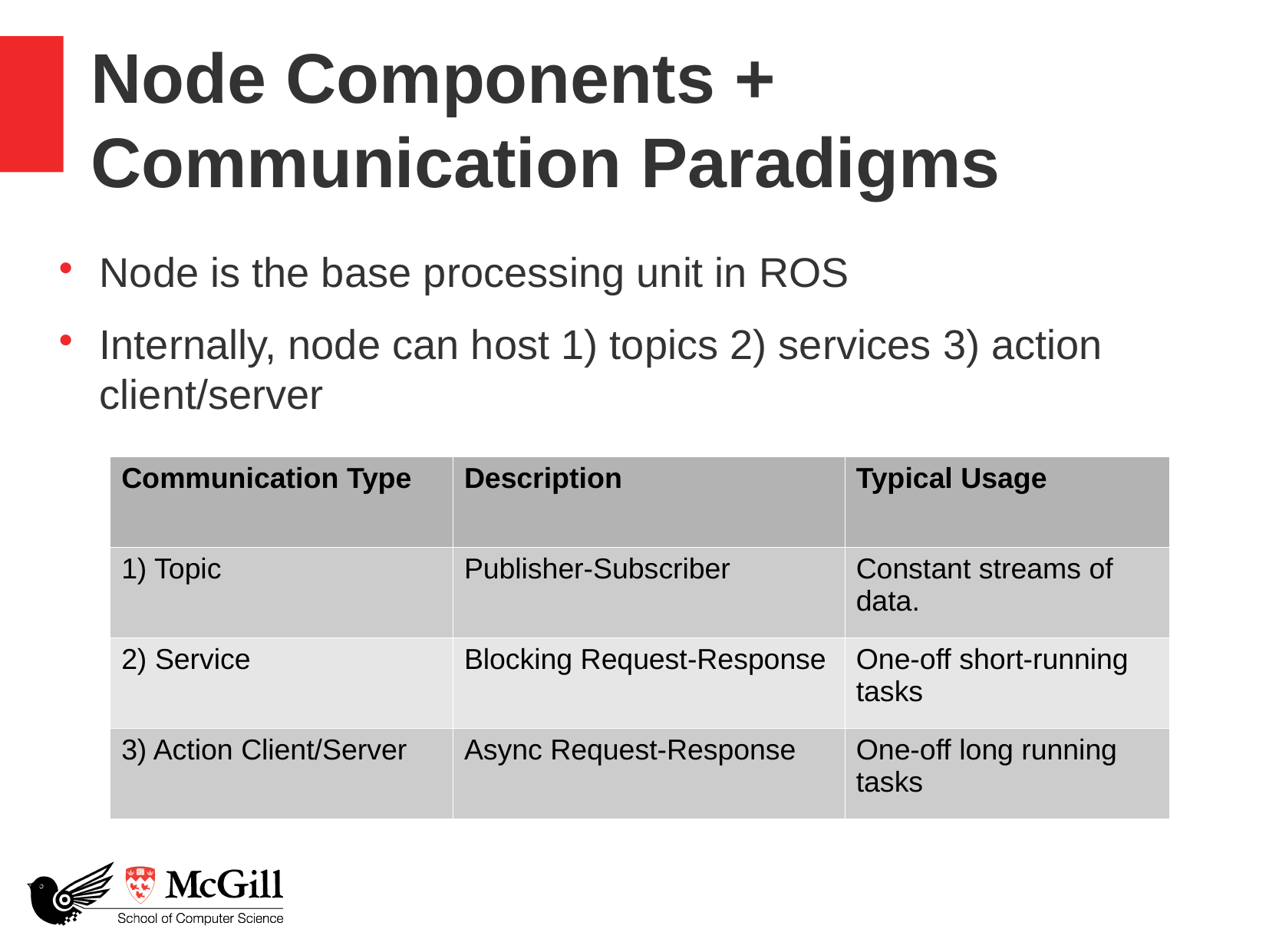

Node Components + Communication Paradigms
Node is the base processing unit in ROS
Internally, node can host 1) topics 2) services 3) action client/server
| Communication Type | Description | Typical Usage |
| --- | --- | --- |
| 1) Topic | Publisher-Subscriber | Constant streams of data. |
| 2) Service | Blocking Request-Response | One-off short-running tasks |
| 3) Action Client/Server | Async Request-Response | One-off long running tasks |